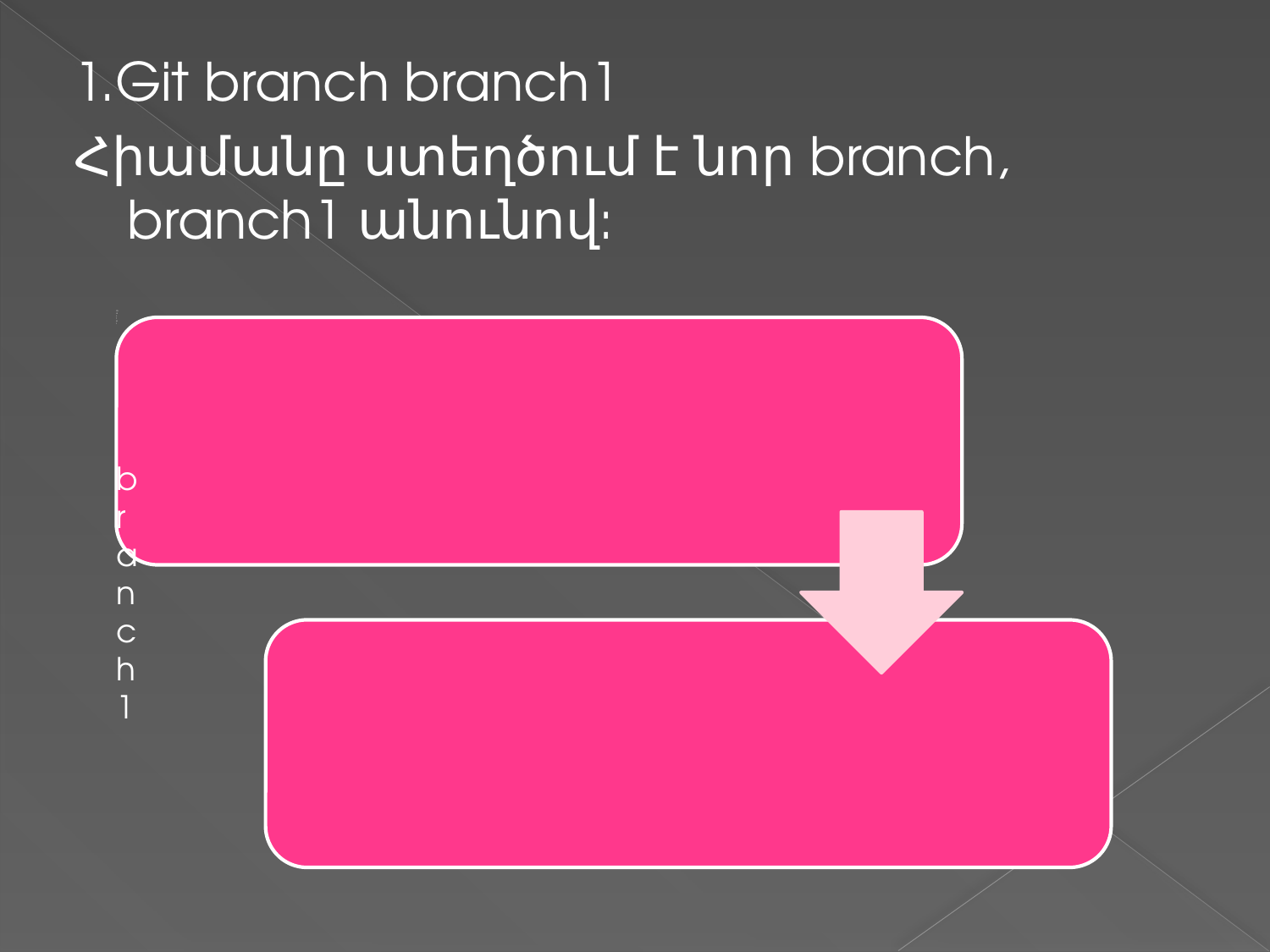

1.Git branch branch1
Հիամանը ստեղծում է նոր branch, branch1 անունով:

master
branch1